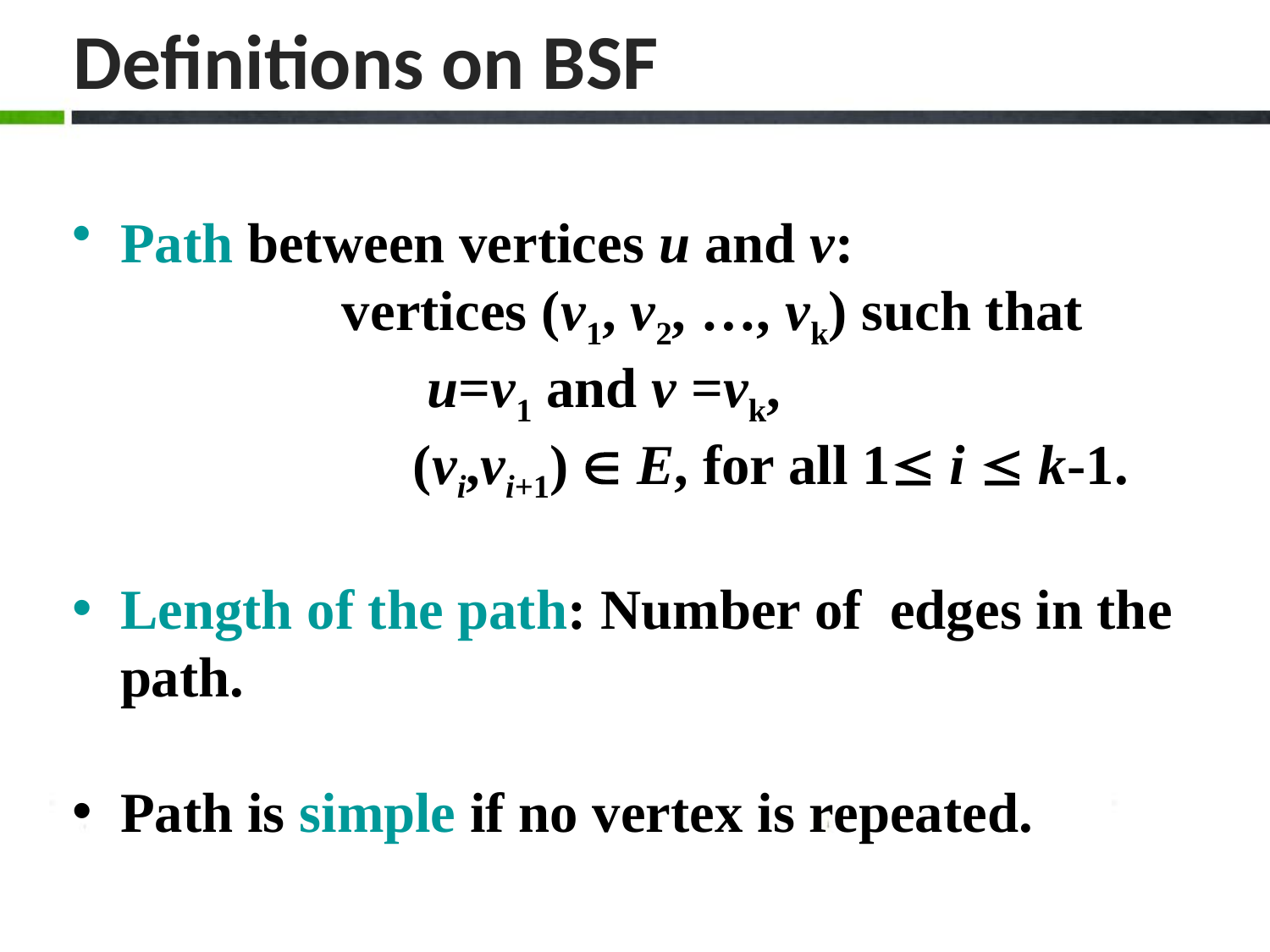

# Definitions on BSF
Path between vertices u and v:
                   vertices (v1, v2, …, vk) such that
                         u=v1 and v =vk,
                        (vi,vi+1) ∈ E, for all 1≤ i ≤ k-1.

Length of the path: Number of  edges in the path.

Path is simple if no vertex is repeated.